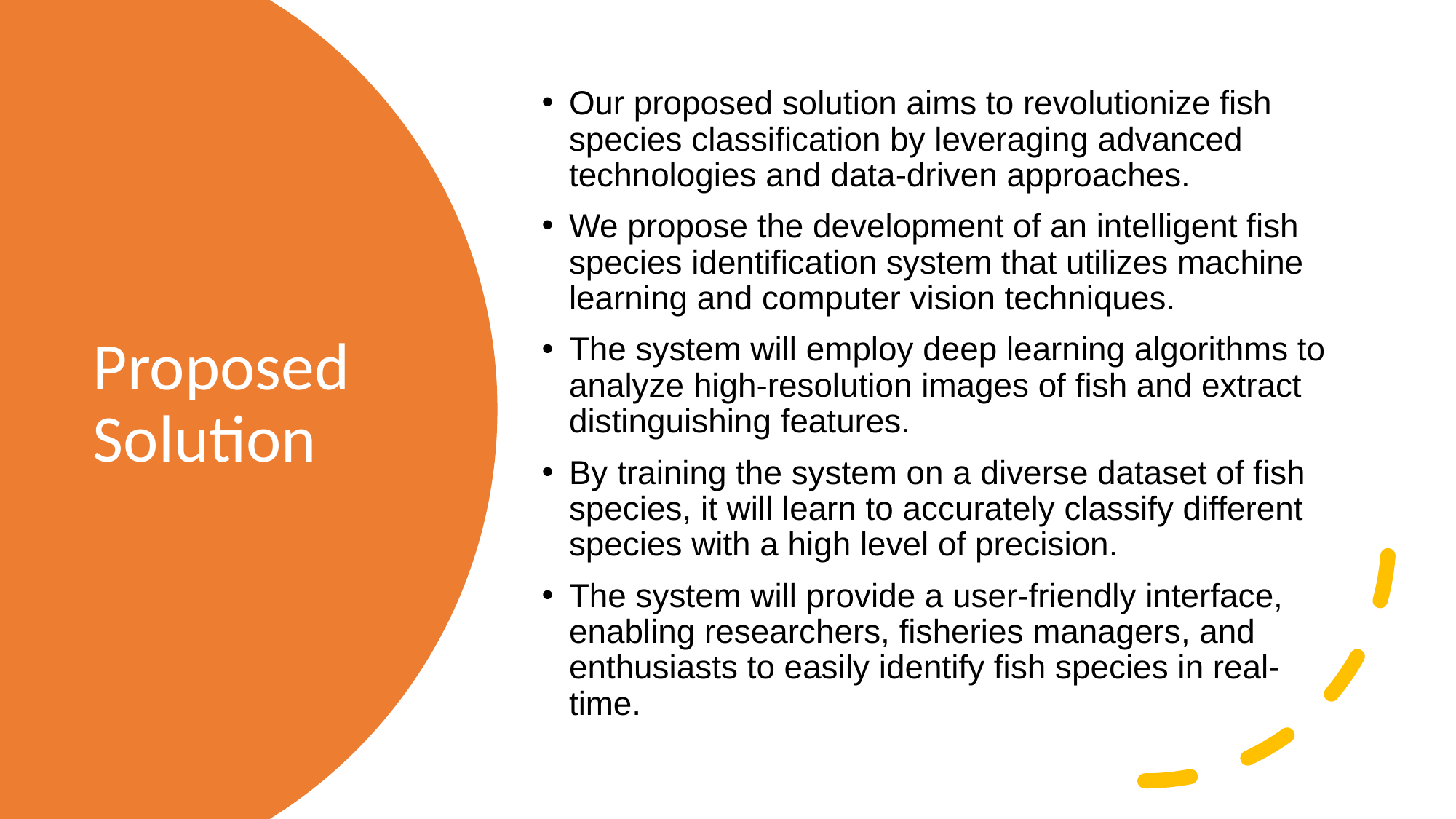

Our proposed solution aims to revolutionize fish species classification by leveraging advanced technologies and data-driven approaches.
We propose the development of an intelligent fish species identification system that utilizes machine learning and computer vision techniques.
The system will employ deep learning algorithms to analyze high-resolution images of fish and extract distinguishing features.
By training the system on a diverse dataset of fish species, it will learn to accurately classify different species with a high level of precision.
The system will provide a user-friendly interface, enabling researchers, fisheries managers, and enthusiasts to easily identify fish species in real-time.
# Proposed Solution